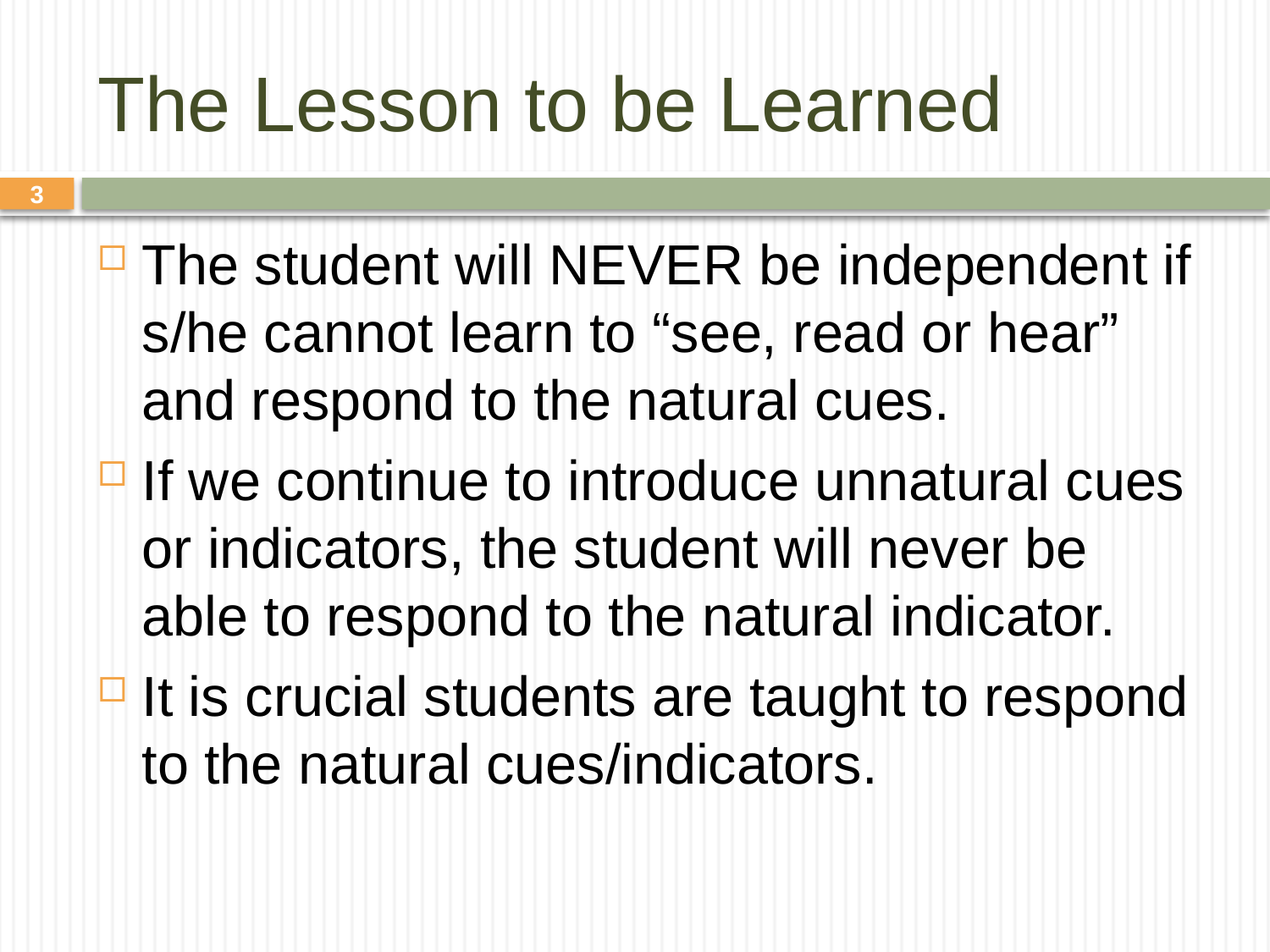

# The Lesson to be Learned
3
The student will NEVER be independent if s/he cannot learn to “see, read or hear” and respond to the natural cues.
If we continue to introduce unnatural cues or indicators, the student will never be able to respond to the natural indicator.
It is crucial students are taught to respond to the natural cues/indicators.